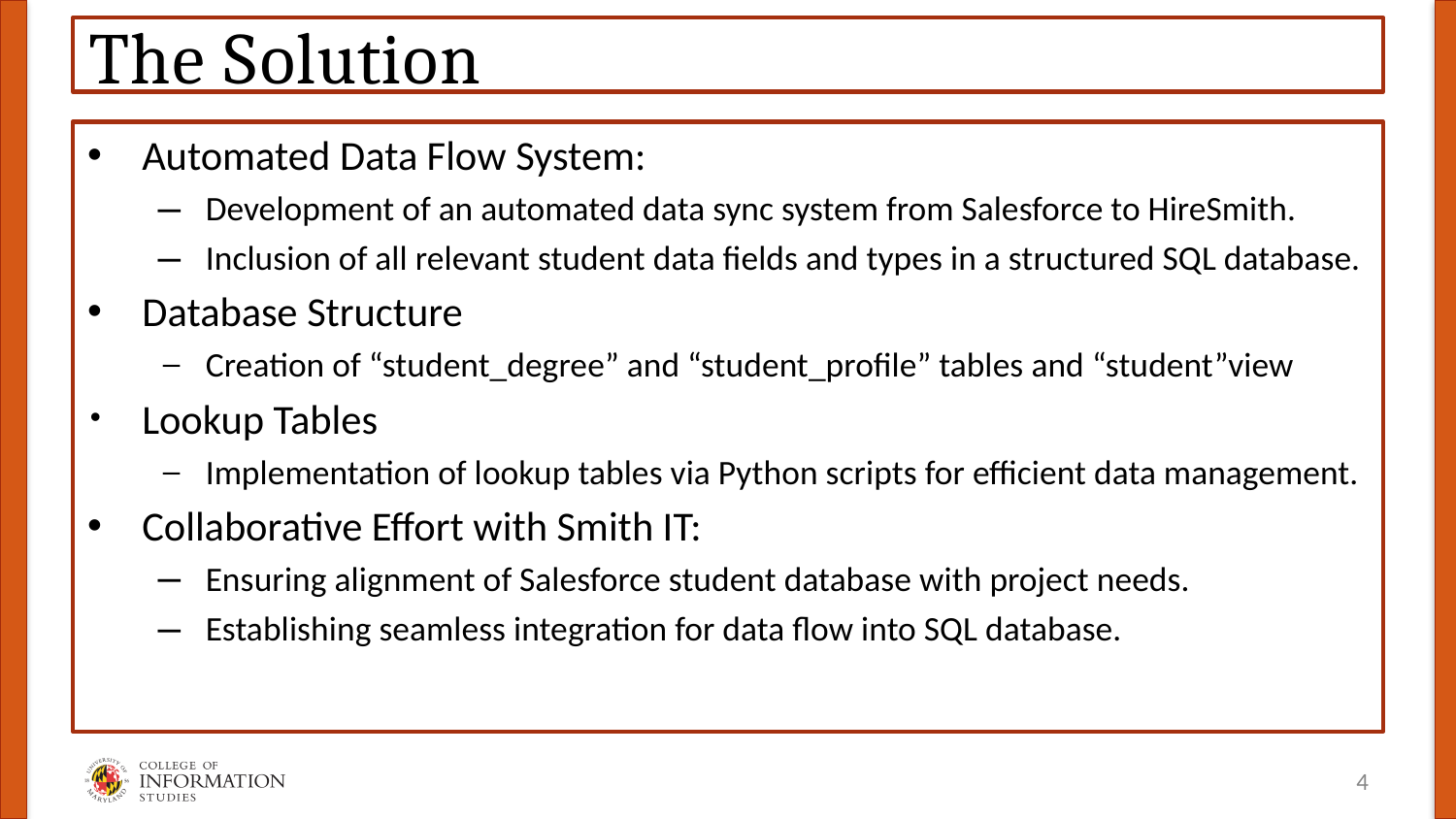

# The Solution
Automated Data Flow System:
Development of an automated data sync system from Salesforce to HireSmith.
Inclusion of all relevant student data fields and types in a structured SQL database.
Database Structure
Creation of “student_degree” and “student_profile” tables and “student”view
Lookup Tables
Implementation of lookup tables via Python scripts for efficient data management.
Collaborative Effort with Smith IT:
Ensuring alignment of Salesforce student database with project needs.
Establishing seamless integration for data flow into SQL database.
4